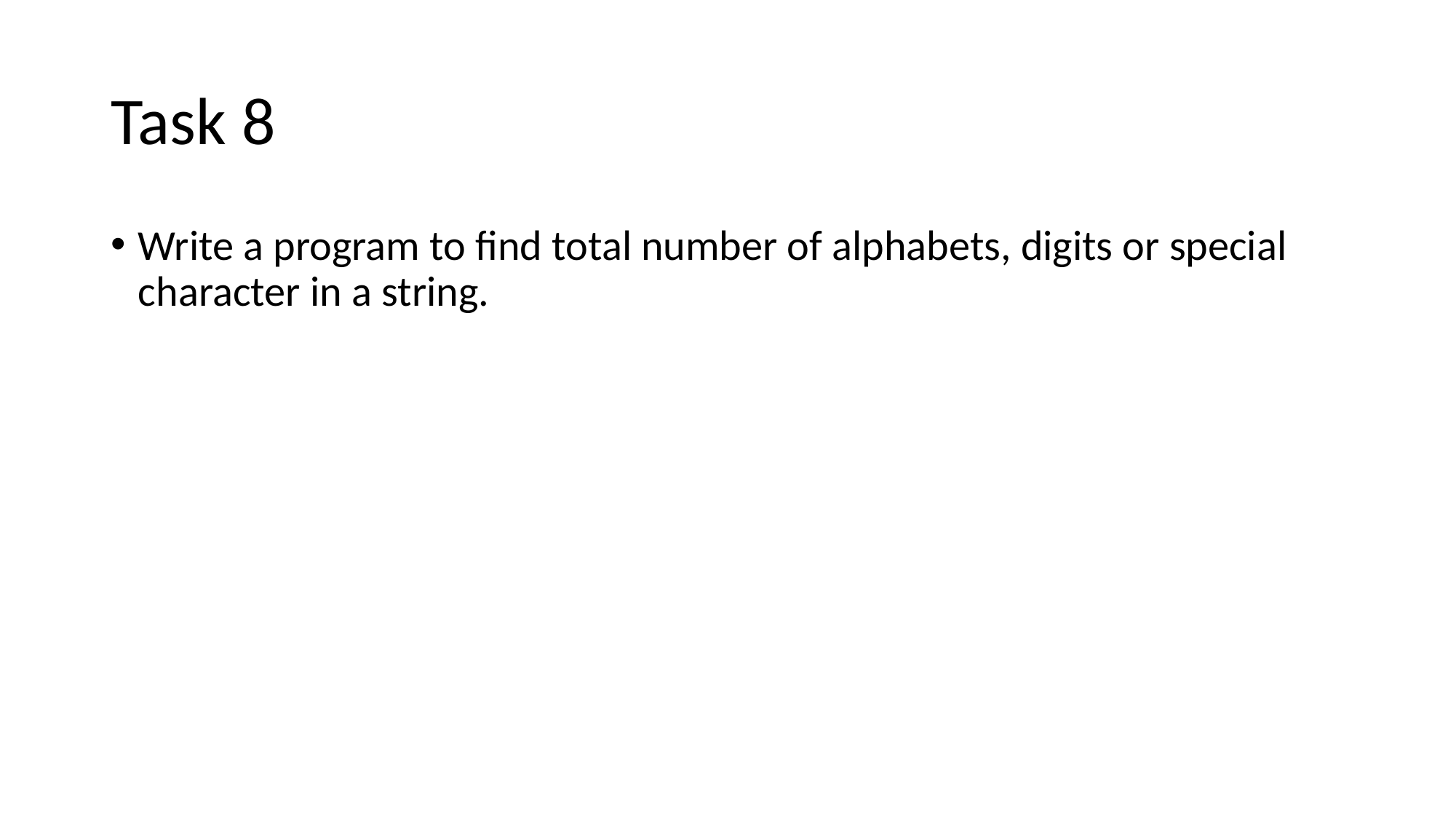

# Task 8
Write a program to find total number of alphabets, digits or special character in a string.